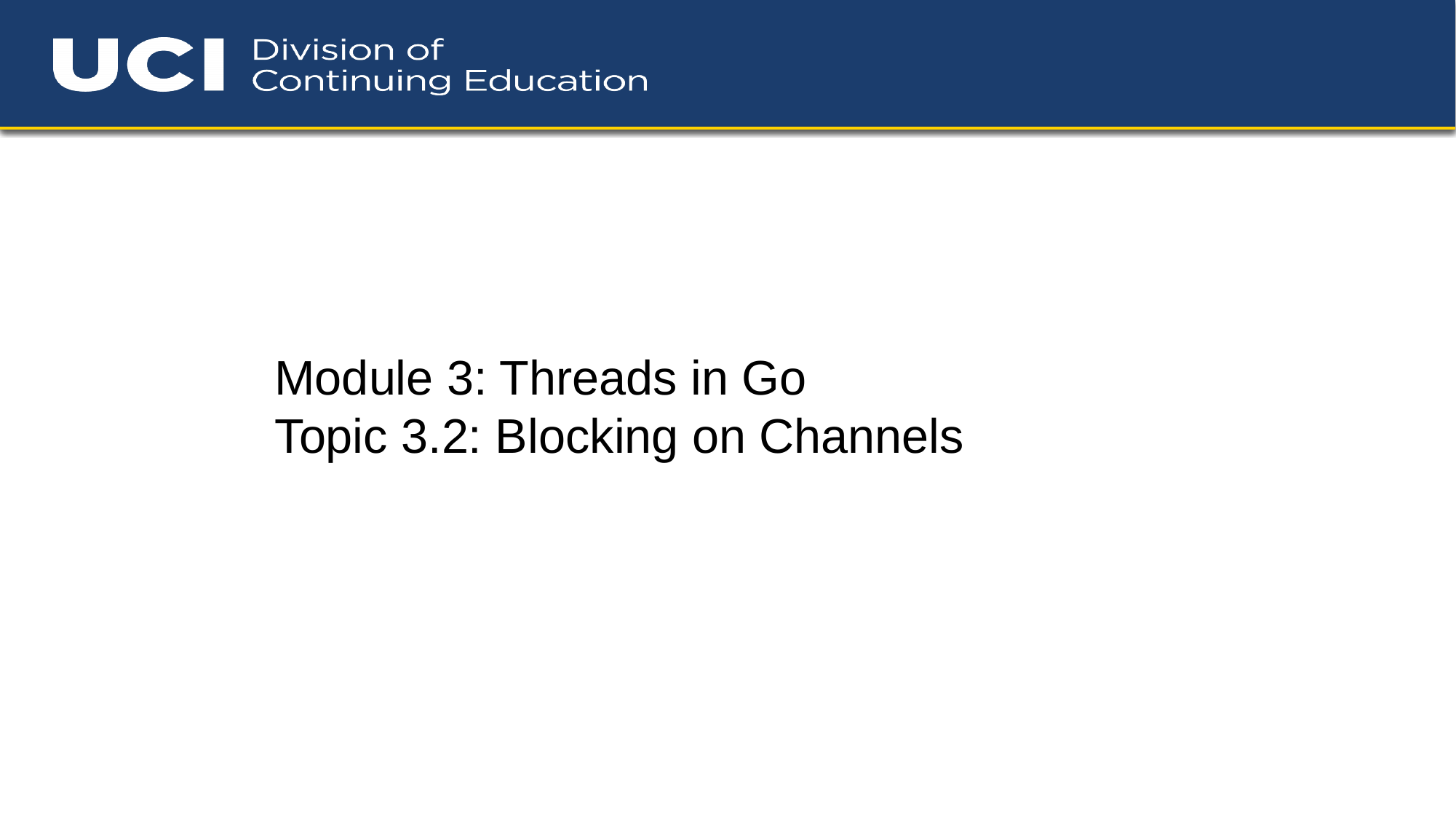

Module 3: Threads in Go
Topic 3.2: Blocking on Channels